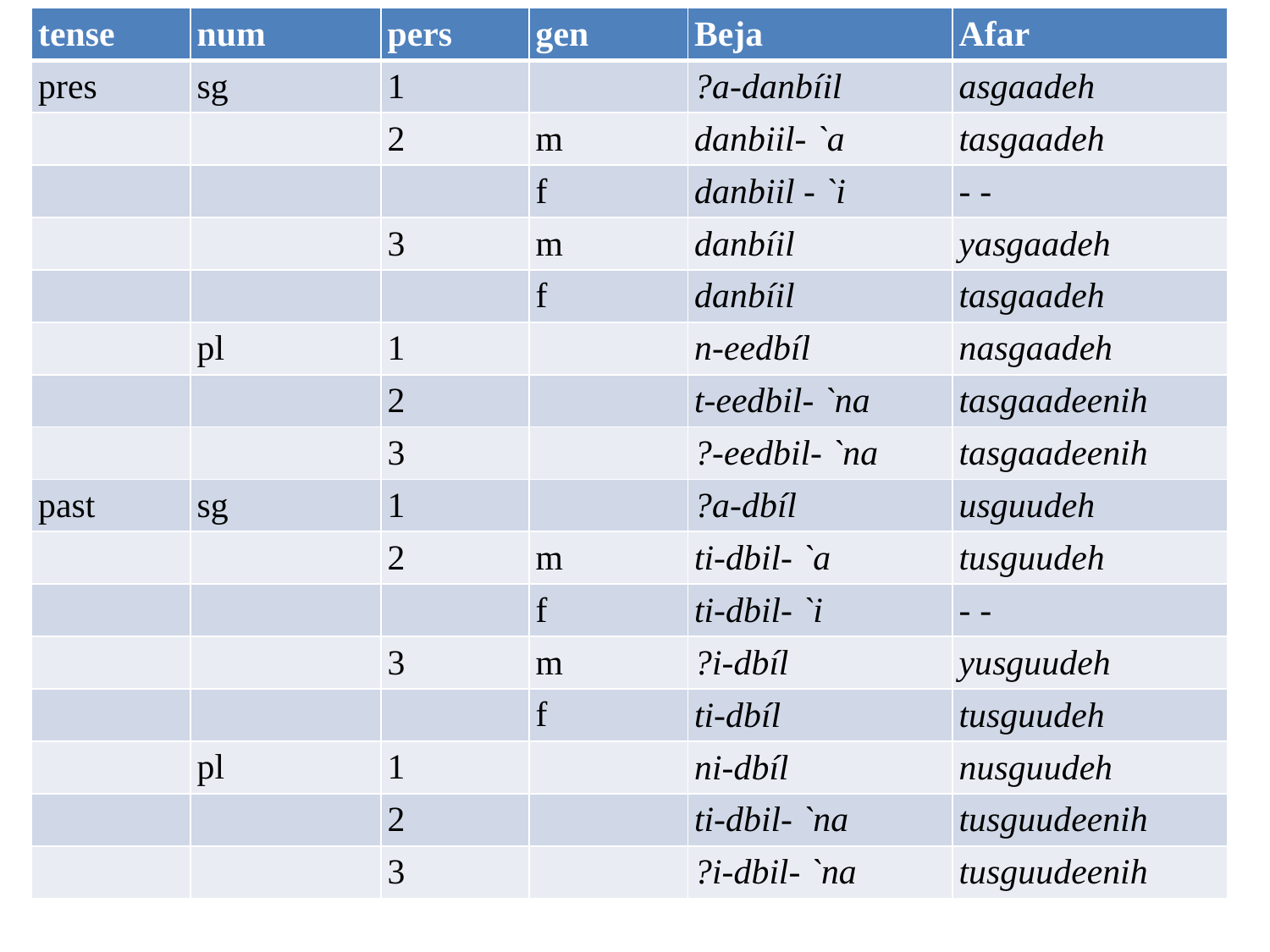

| tense | num | pers | gen | Beja | Afar |
| --- | --- | --- | --- | --- | --- |
| pres | sg | 1 |  | ?a-danbíil | asgaadeh |
|  |  | 2 | m | danbiil- `a | tasgaadeh |
|  |  |  | f | danbiil - `i | - - |
|  |  | 3 | m | danbíil | yasgaadeh |
|  |  |  | f | danbíil | tasgaadeh |
|  | pl | 1 |  | n-eedbíl | nasgaadeh |
|  |  | 2 |  | t-eedbil- `na | tasgaadeenih |
|  |  | 3 |  | ?-eedbil- `na | tasgaadeenih |
| past | sg | 1 |  | ?a-dbíl | usguudeh |
|  |  | 2 | m | ti-dbil- `a | tusguudeh |
|  |  |  | f | ti-dbil- `i | - - |
|  |  | 3 | m | ?i-dbíl | yusguudeh |
|  |  |  | f | ti-dbíl | tusguudeh |
|  | pl | 1 |  | ni-dbíl | nusguudeh |
|  |  | 2 |  | ti-dbil- `na | tusguudeenih |
|  |  | 3 |  | ?i-dbil- `na | tusguudeenih |